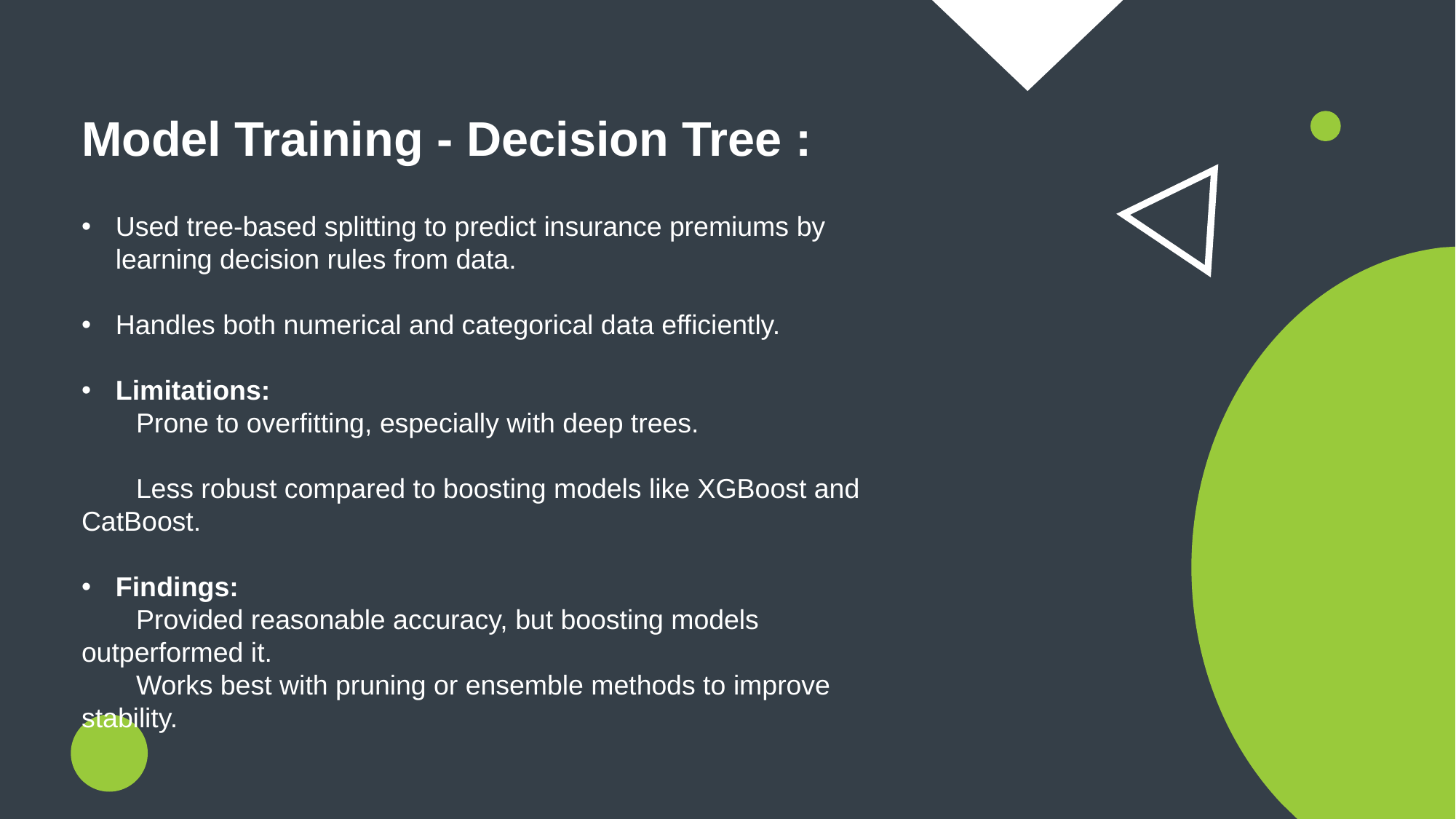

Model Training - Decision Tree :

Used tree-based splitting to predict insurance premiums by learning decision rules from data.

Handles both numerical and categorical data efficiently.

Limitations:
Prone to overfitting, especially with deep trees.

Less robust compared to boosting models like XGBoost and CatBoost.

Findings:
Provided reasonable accuracy, but boosting models outperformed it.
Works best with pruning or ensemble methods to improve stability.